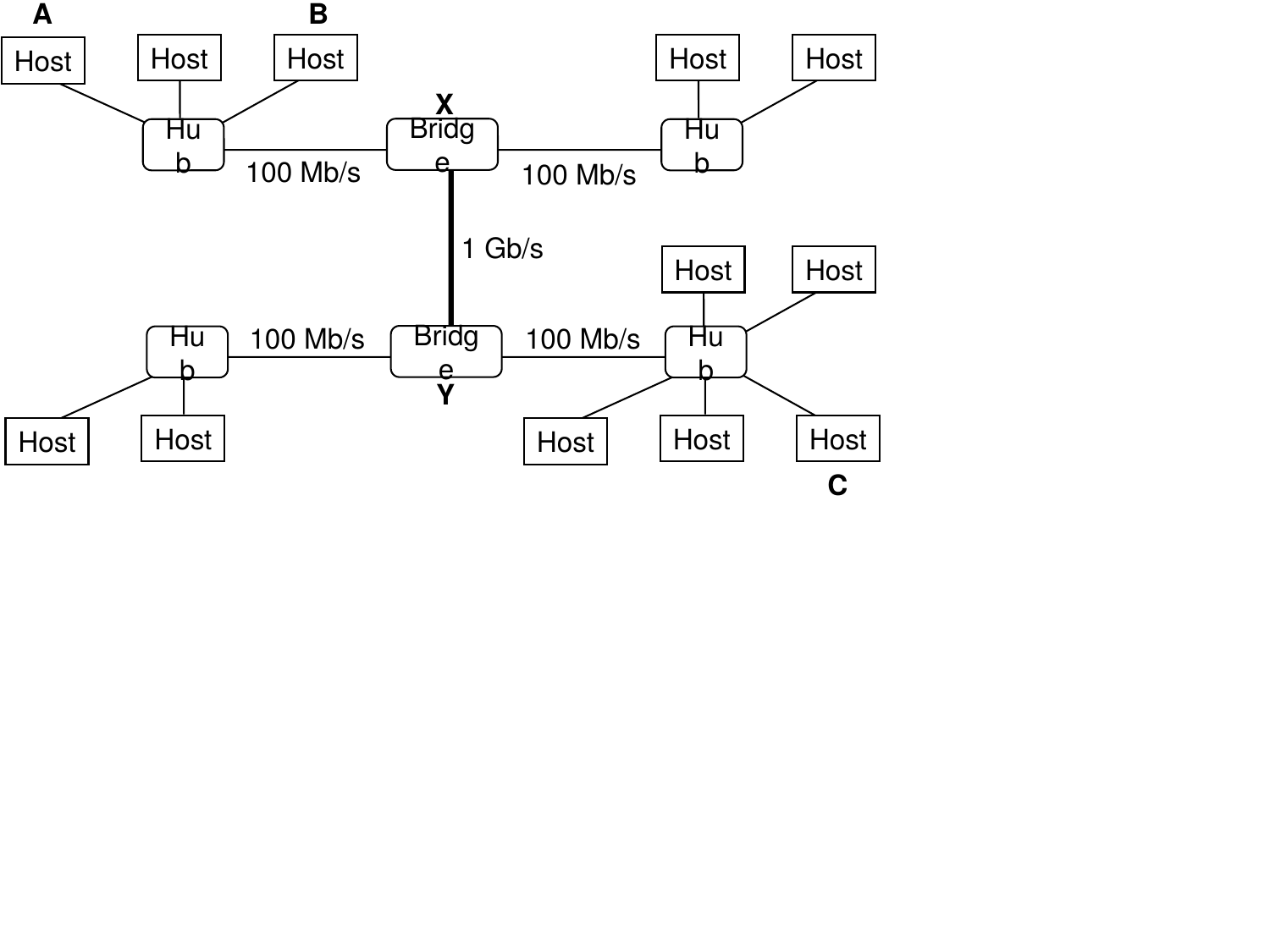

A
B
Host
Host
Host
Host
Host

X
Bridge
Hub
Hub
100 Mb/s

100 Mb/s

1 Gb/s
Host
Host

100 Mb/s
100 Mb/s
Bridge
Hub
Hub

Y

Host
Host
Host
Host
Host
C